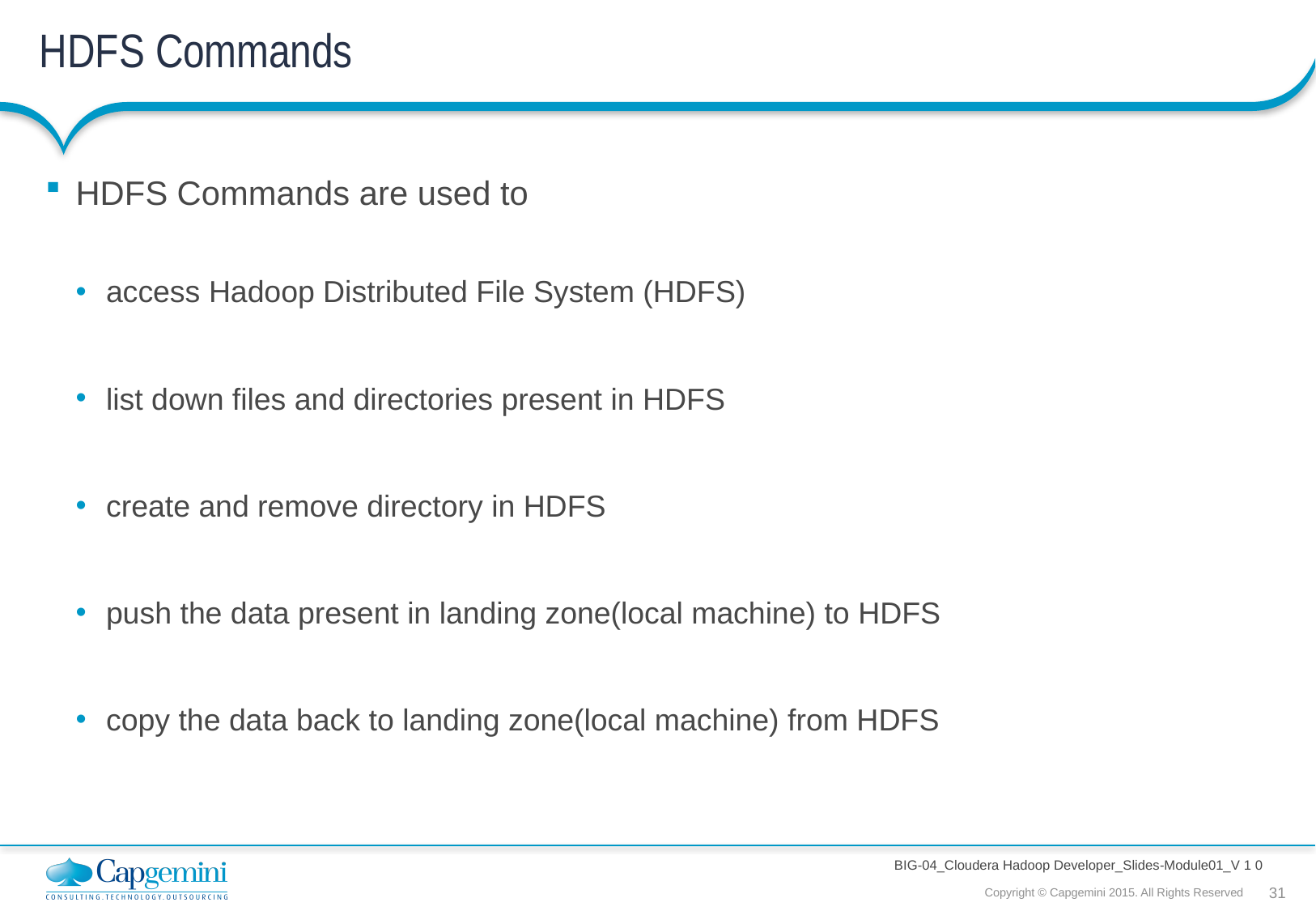

# HDFS Commands
HDFS Commands are used to

access Hadoop Distributed File System (HDFS)

list down files and directories present in HDFS

create and remove directory in HDFS

push the data present in landing zone(local machine) to HDFS

copy the data back to landing zone(local machine) from HDFS